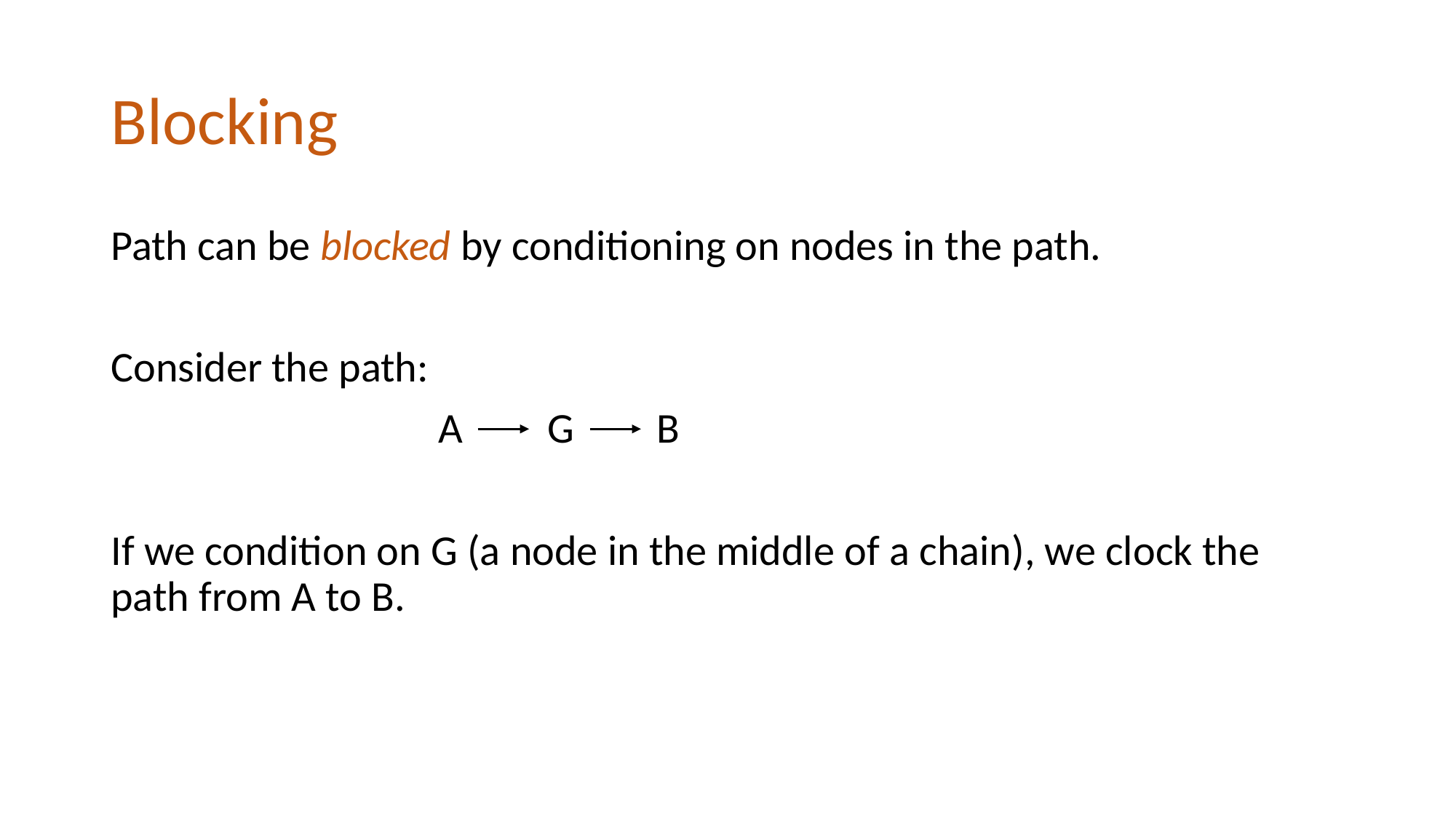

# Blocking
Path can be blocked by conditioning on nodes in the path.

Consider the path:
			A	G	B

If we condition on G (a node in the middle of a chain), we clock the path from A to B.